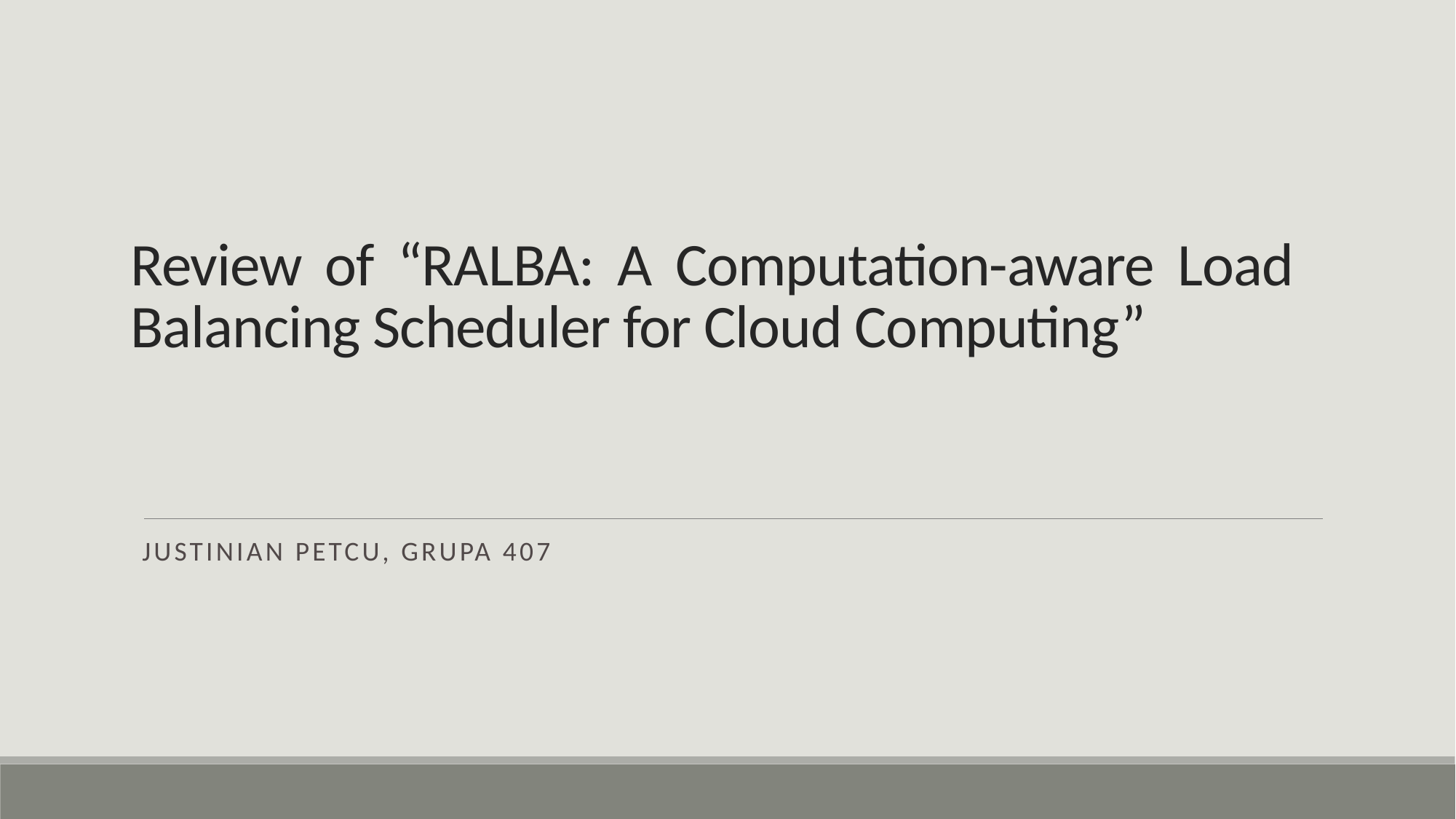

# Review of “RALBA: A Computation-aware Load Balancing Scheduler for Cloud Computing”
JUSTINIAN Petcu, Grupa 407